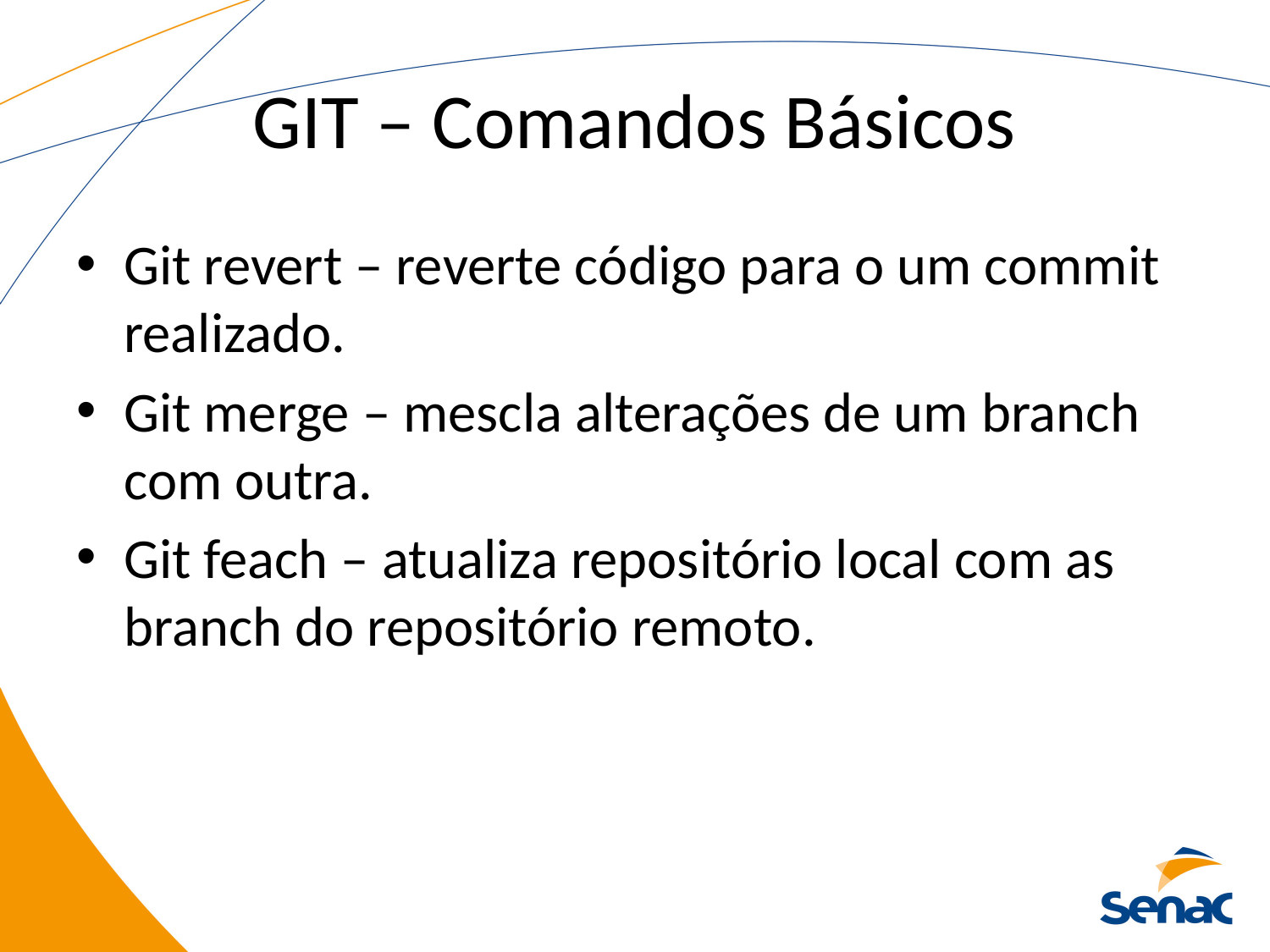

# GIT – Comandos Básicos
Git revert – reverte código para o um commit realizado.
Git merge – mescla alterações de um branch com outra.
Git feach – atualiza repositório local com as branch do repositório remoto.